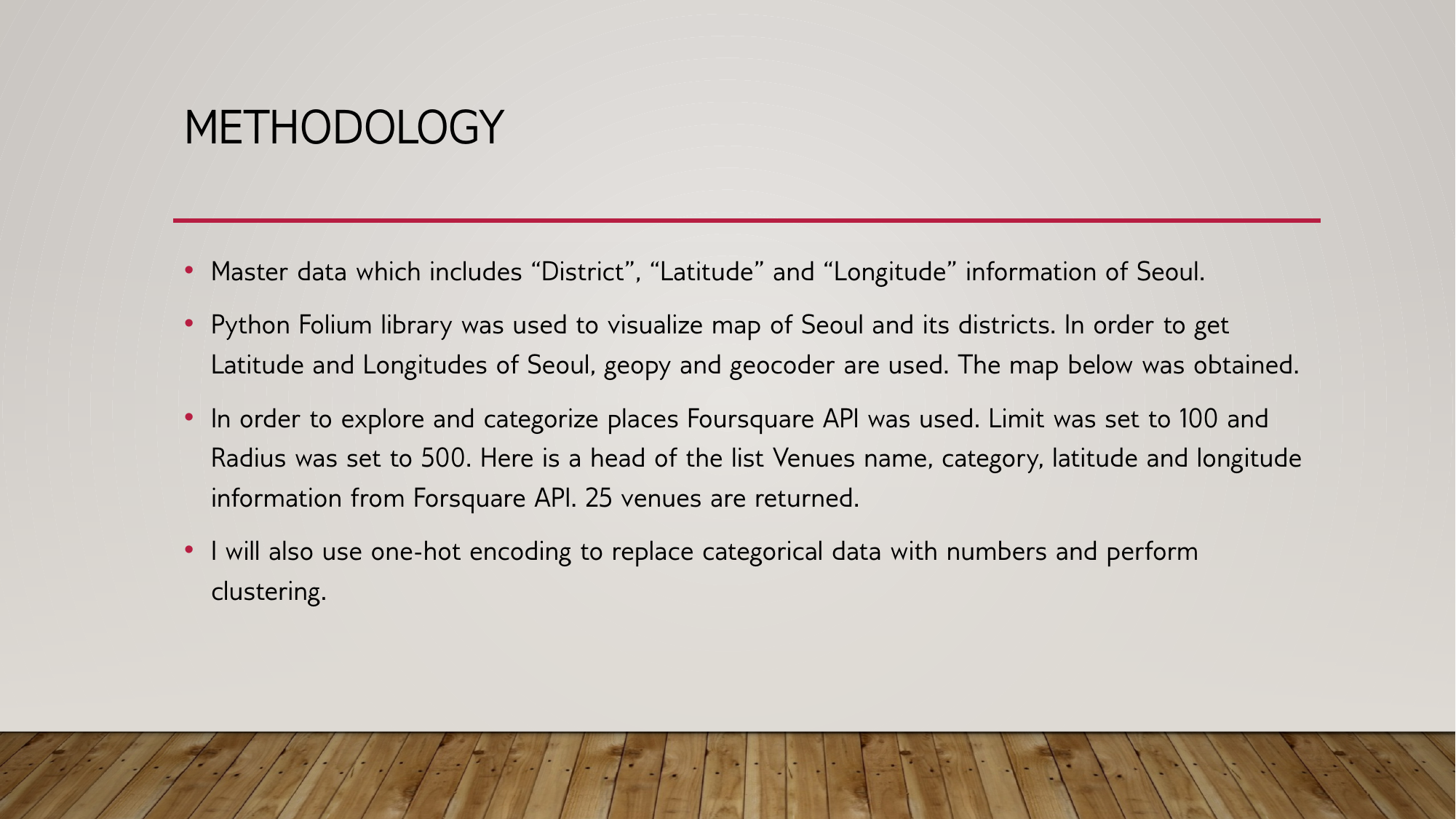

# Methodology
Master data which includes “District”, “Latitude” and “Longitude” information of Seoul.
Python Folium library was used to visualize map of Seoul and its districts. In order to get Latitude and Longitudes of Seoul, geopy and geocoder are used. The map below was obtained.
In order to explore and categorize places Foursquare API was used. Limit was set to 100 and Radius was set to 500. Here is a head of the list Venues name, category, latitude and longitude information from Forsquare API. 25 venues are returned.
I will also use one-hot encoding to replace categorical data with numbers and perform clustering.